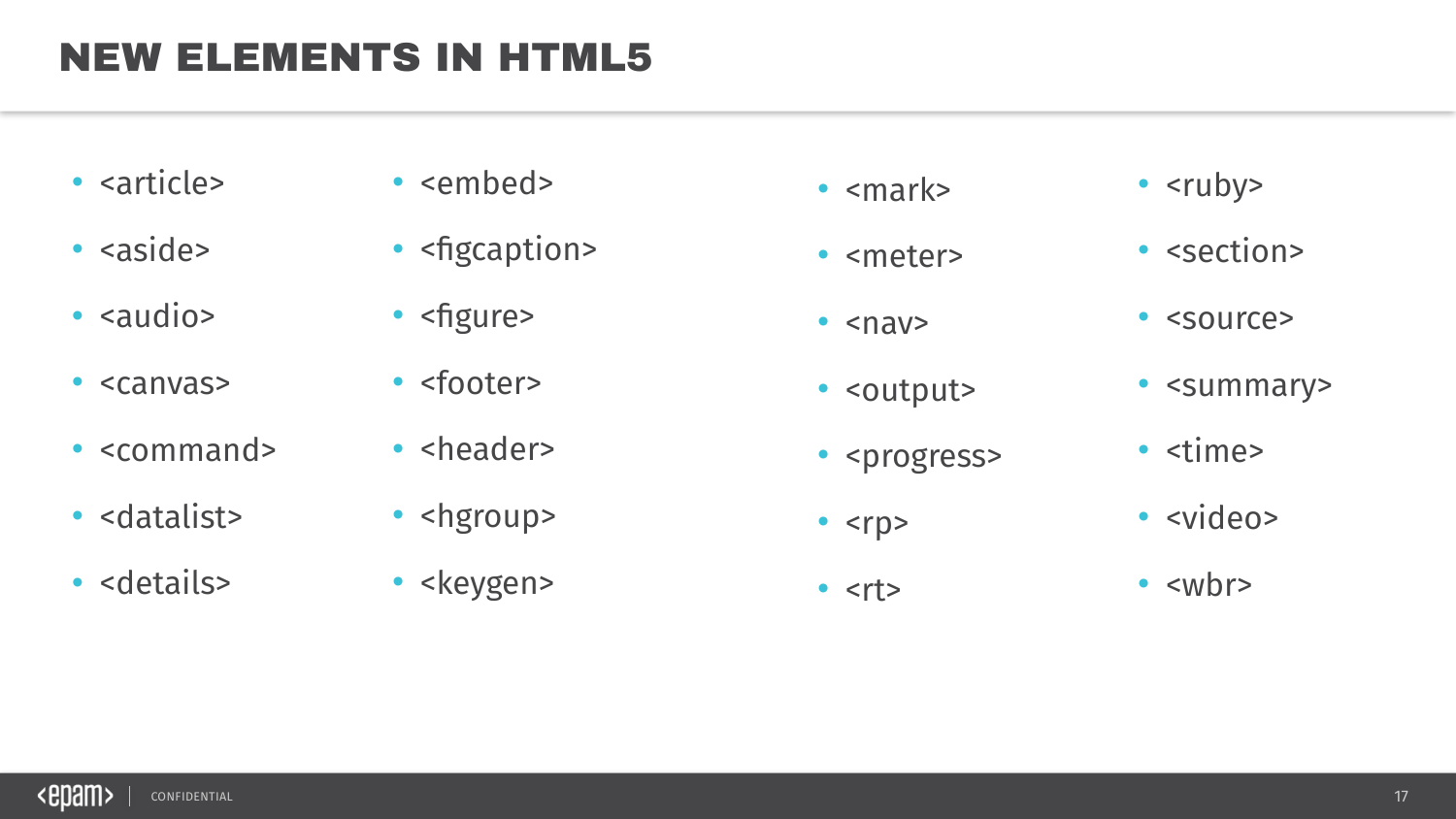

NEW ELEMENTS IN HTML5
<embed>
<figcaption>
<figure>
<footer>
<header>
<hgroup>
<keygen>
<article>
<aside>
<audio>
<canvas>
<command>
<datalist>
<details>
<ruby>
<section>
<source>
<summary>
<time>
<video>
<wbr>
<mark>
<meter>
<nav>
<output>
<progress>
<rp>
<rt>